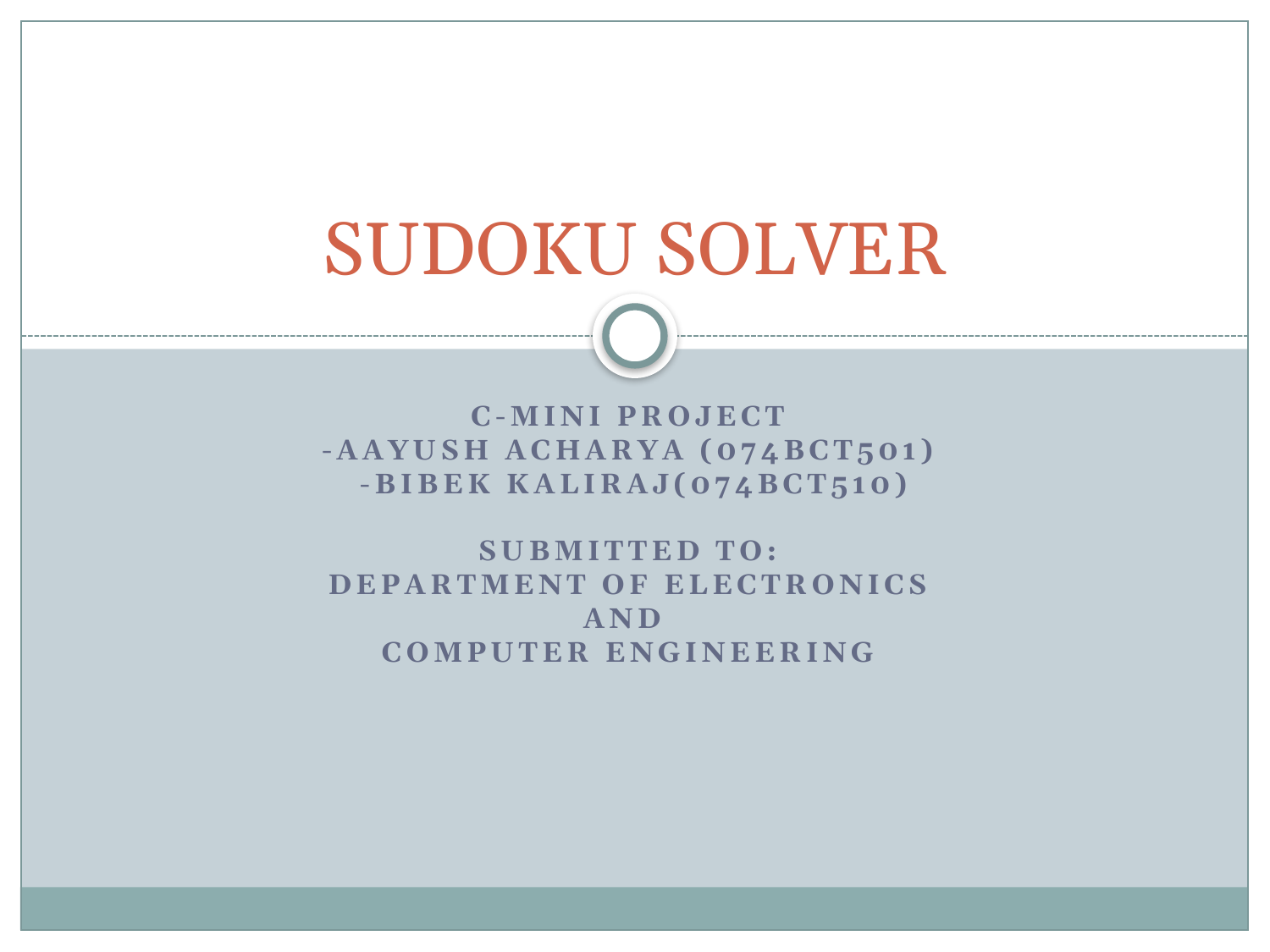

# SUDOKU SOLVER
C-mini project
-Aayush Acharya (074BCT501)
 -Bibek Kaliraj(074BCT510)
SUBMITTED TO:
DEPARTMENT OF ELECTRONICS
And
COMPUTER ENGINEERING